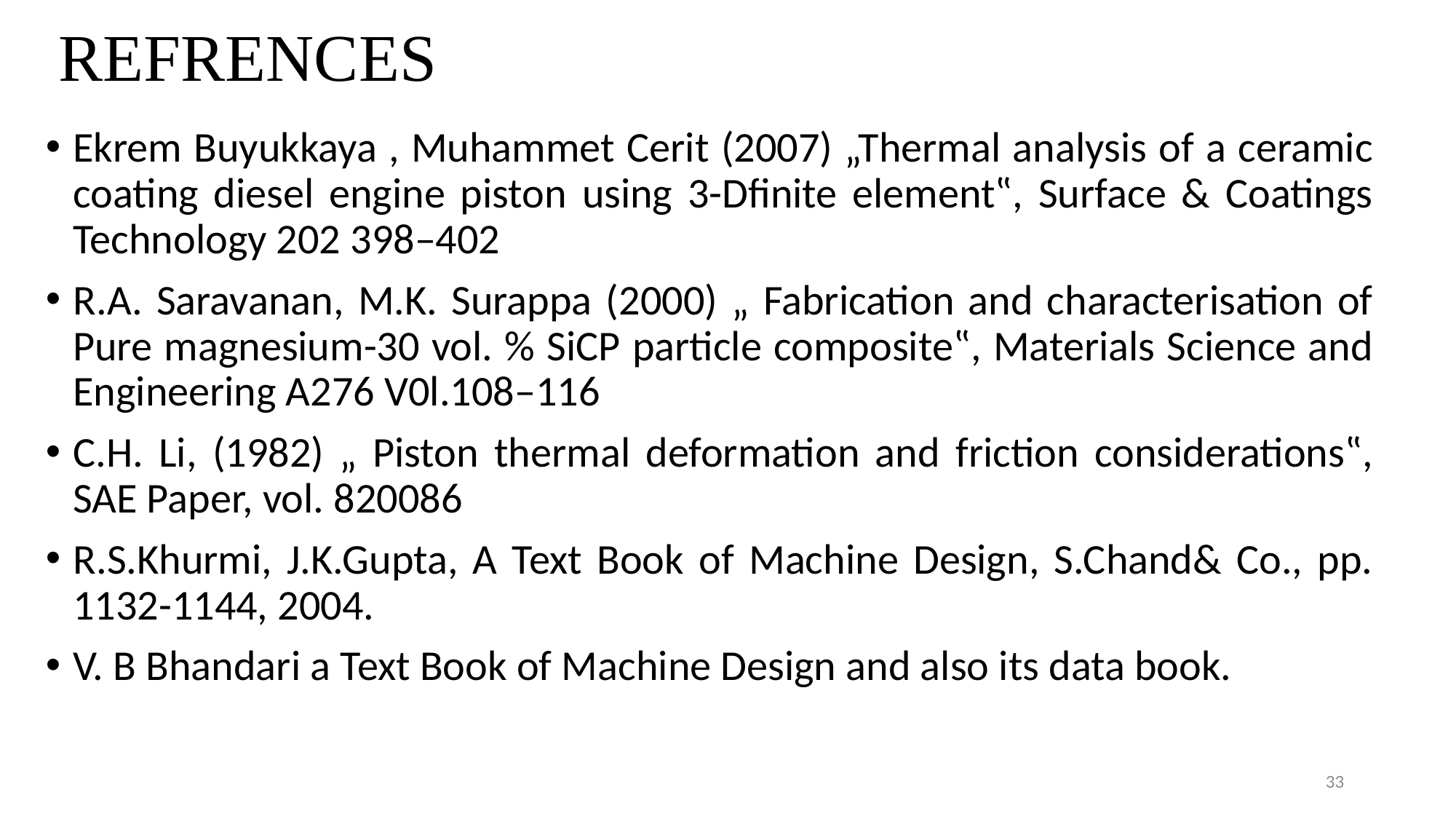

# REFRENCES
Ekrem Buyukkaya , Muhammet Cerit (2007) „Thermal analysis of a ceramic coating diesel engine piston using 3-Dfinite element‟, Surface & Coatings Technology 202 398–402
R.A. Saravanan, M.K. Surappa (2000) „ Fabrication and characterisation of Pure magnesium-30 vol. % SiCP particle composite‟, Materials Science and Engineering A276 V0l.108–116
C.H. Li, (1982) „ Piston thermal deformation and friction considerations‟, SAE Paper, vol. 820086
R.S.Khurmi, J.K.Gupta, A Text Book of Machine Design, S.Chand& Co., pp. 1132-1144, 2004.
V. B Bhandari a Text Book of Machine Design and also its data book.

33